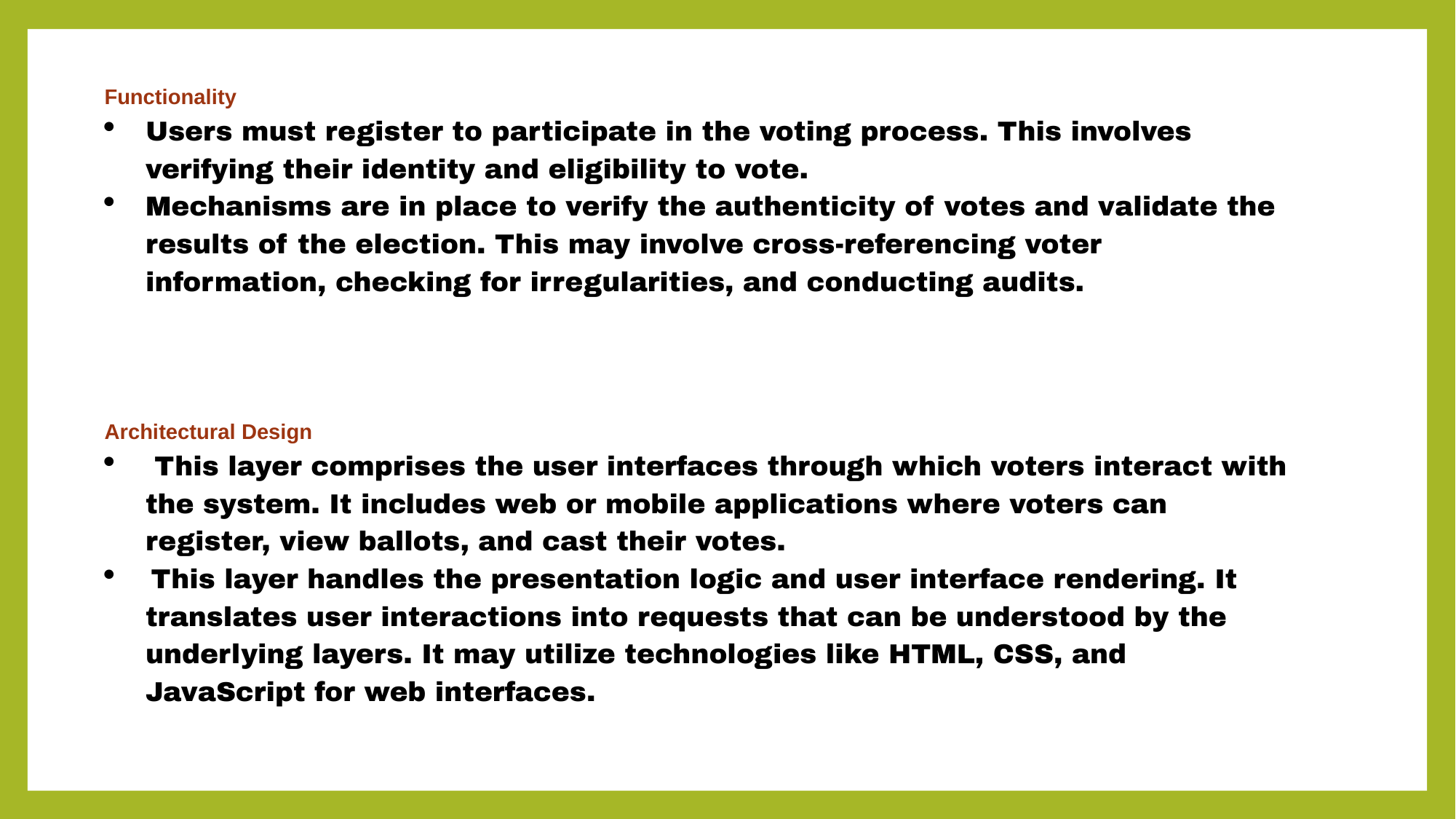

Functionality
Users must register to participate in the voting process. This involves verifying their identity and eligibility to vote.
Mechanisms are in place to verify the authenticity of votes and validate the results of the election. This may involve cross-referencing voter information, checking for irregularities, and conducting audits.

Architectural Design
 This layer comprises the user interfaces through which voters interact with the system. It includes web or mobile applications where voters can register, view ballots, and cast their votes.
 This layer handles the presentation logic and user interface rendering. It translates user interactions into requests that can be understood by the underlying layers. It may utilize technologies like HTML, CSS, and JavaScript for web interfaces.